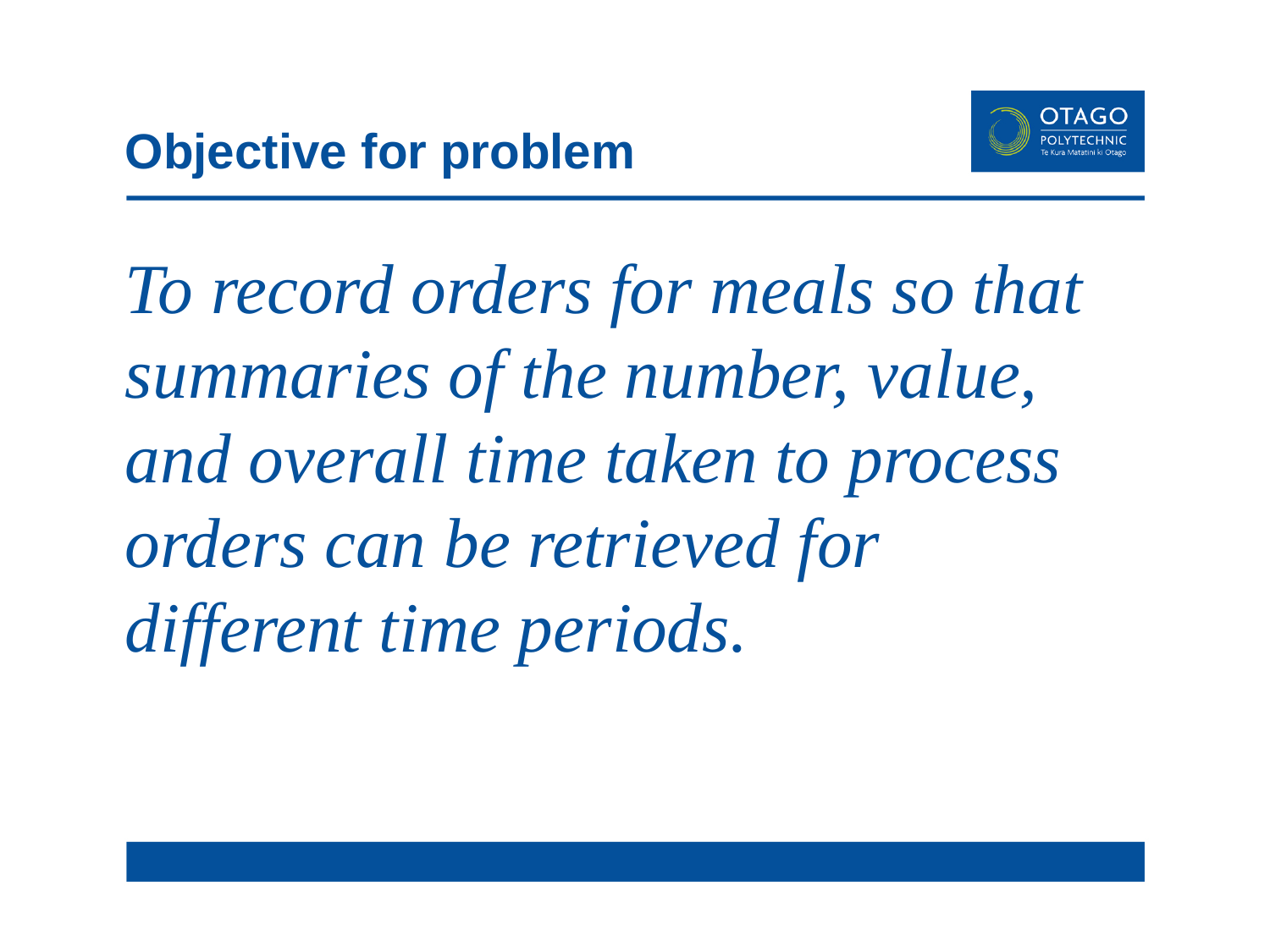

# Objective for problem
To record orders for meals so that summaries of the number, value, and overall time taken to process orders can be retrieved for different time periods.